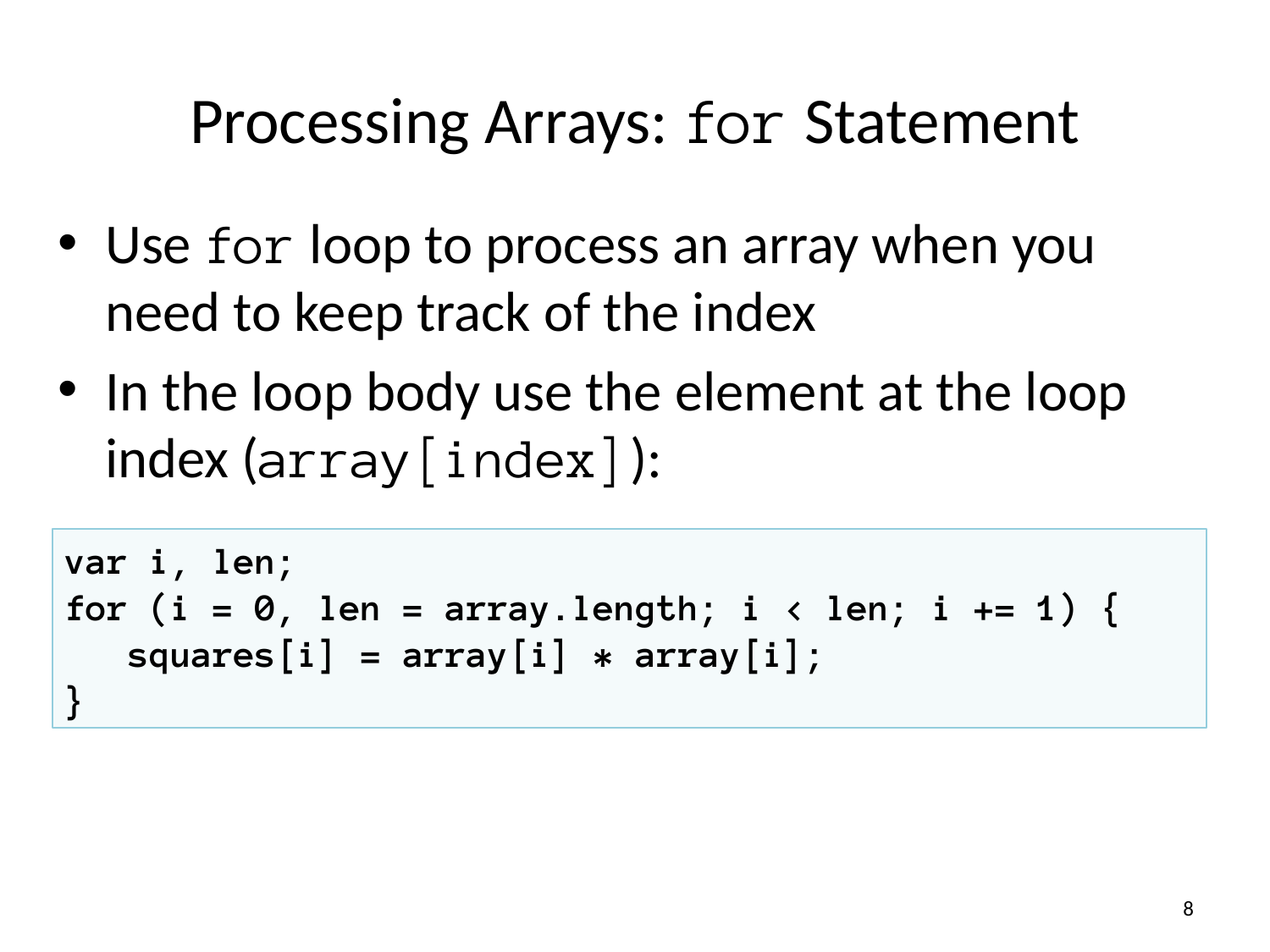

# Processing Arrays: for Statement
Use for loop to process an array when you need to keep track of the index
In the loop body use the element at the loop index (array[index]):
var i, len;
for (i = 0, len = array.length; i < len; i += 1) {
   squares[i] = array[i] * array[i];
}
8